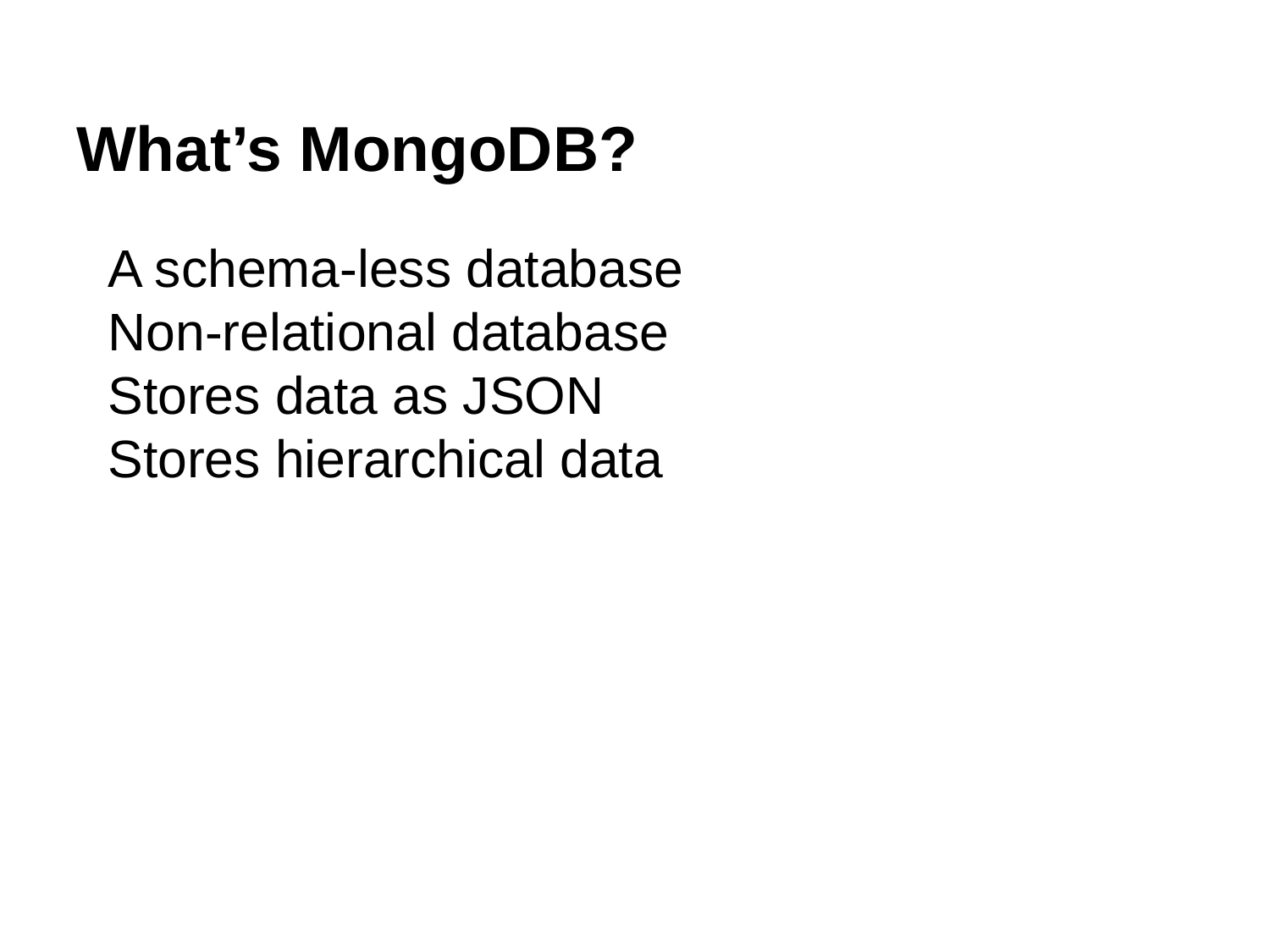

# What’s MongoDB?
A schema-less database
Non-relational database
Stores data as JSON
Stores hierarchical data